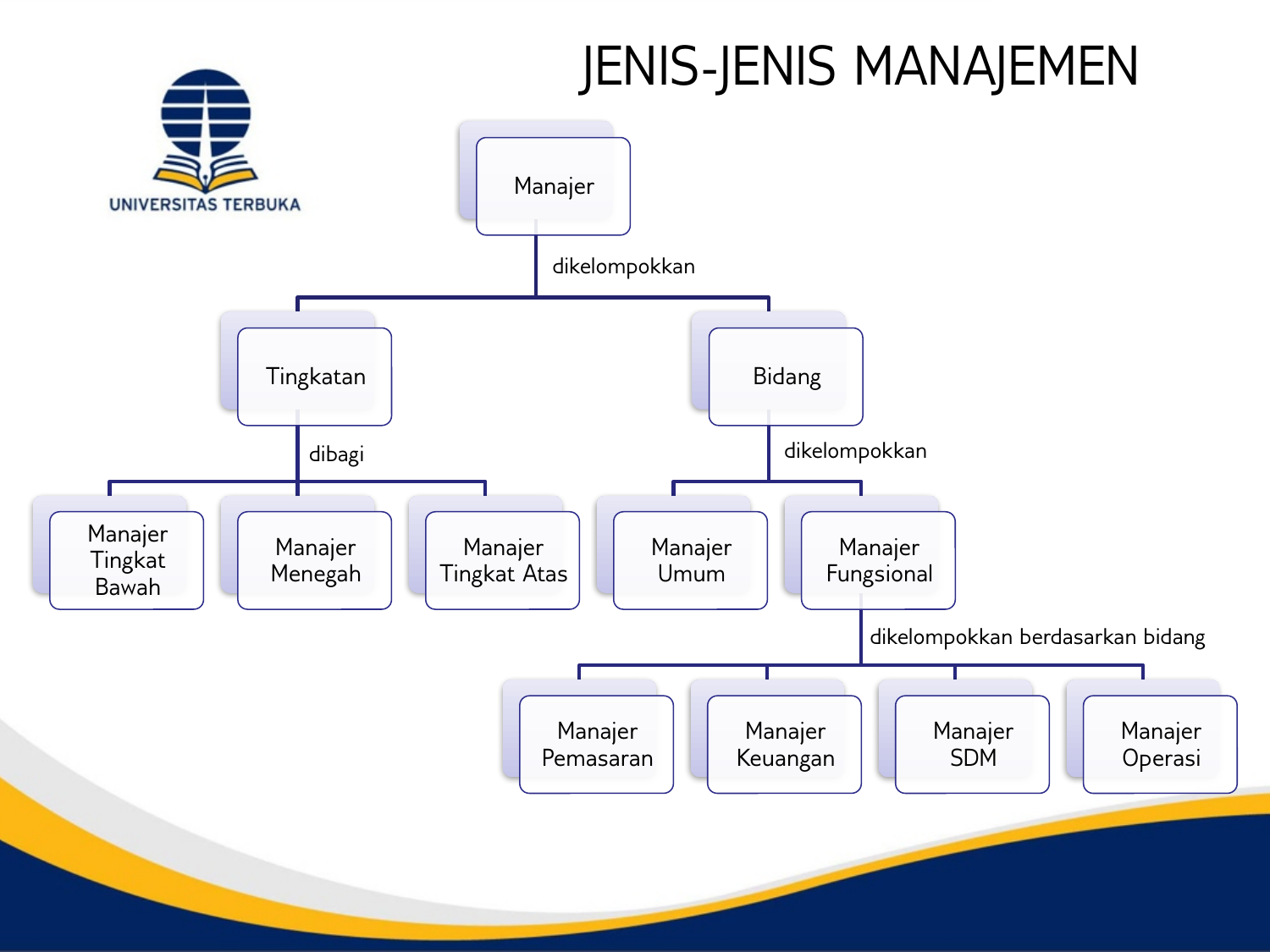

# JENIS-JENIS MANAJEMEN
Manajer
Tingkatan
Manajer Tingkat Bawah
Manajer Menegah
Manajer Tingkat Atas
Bidang
Manajer Umum
Manajer Fungsional
Manajer Pemasaran
Manajer Keuangan
Manajer SDM
Manajer Operasi
dikelompokkan
dikelompokkan
dibagi
dikelompokkan berdasarkan bidang